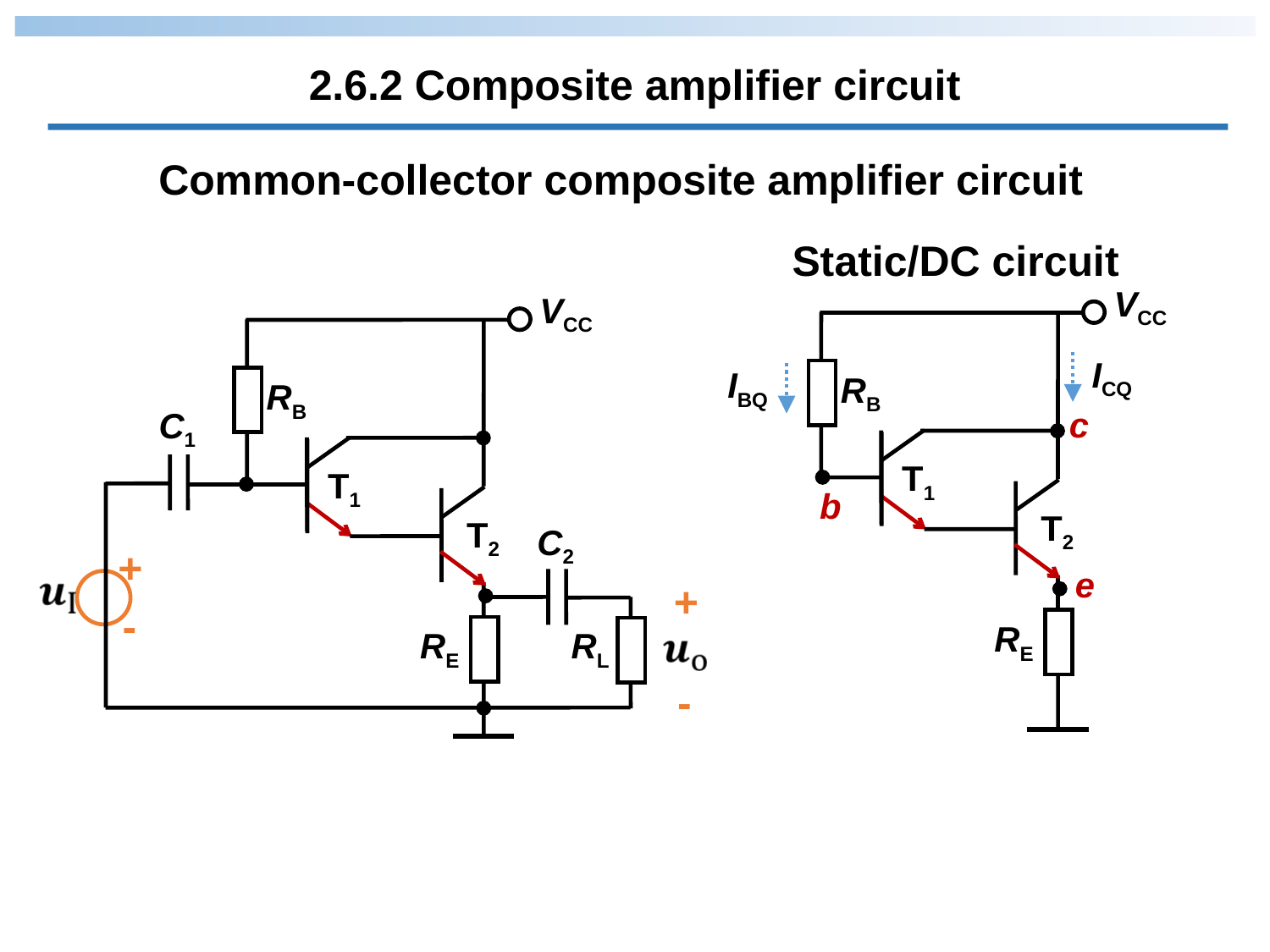

2.6.2 Composite amplifier circuit

Common-collector composite amplifier circuit
Static/DC circuit
VCC

RB

T1
T2

RE

ICQ
IBQ
c
b
e
VCC

RB

+

-
+
-
RL
C1

T1

T2
C2

RE